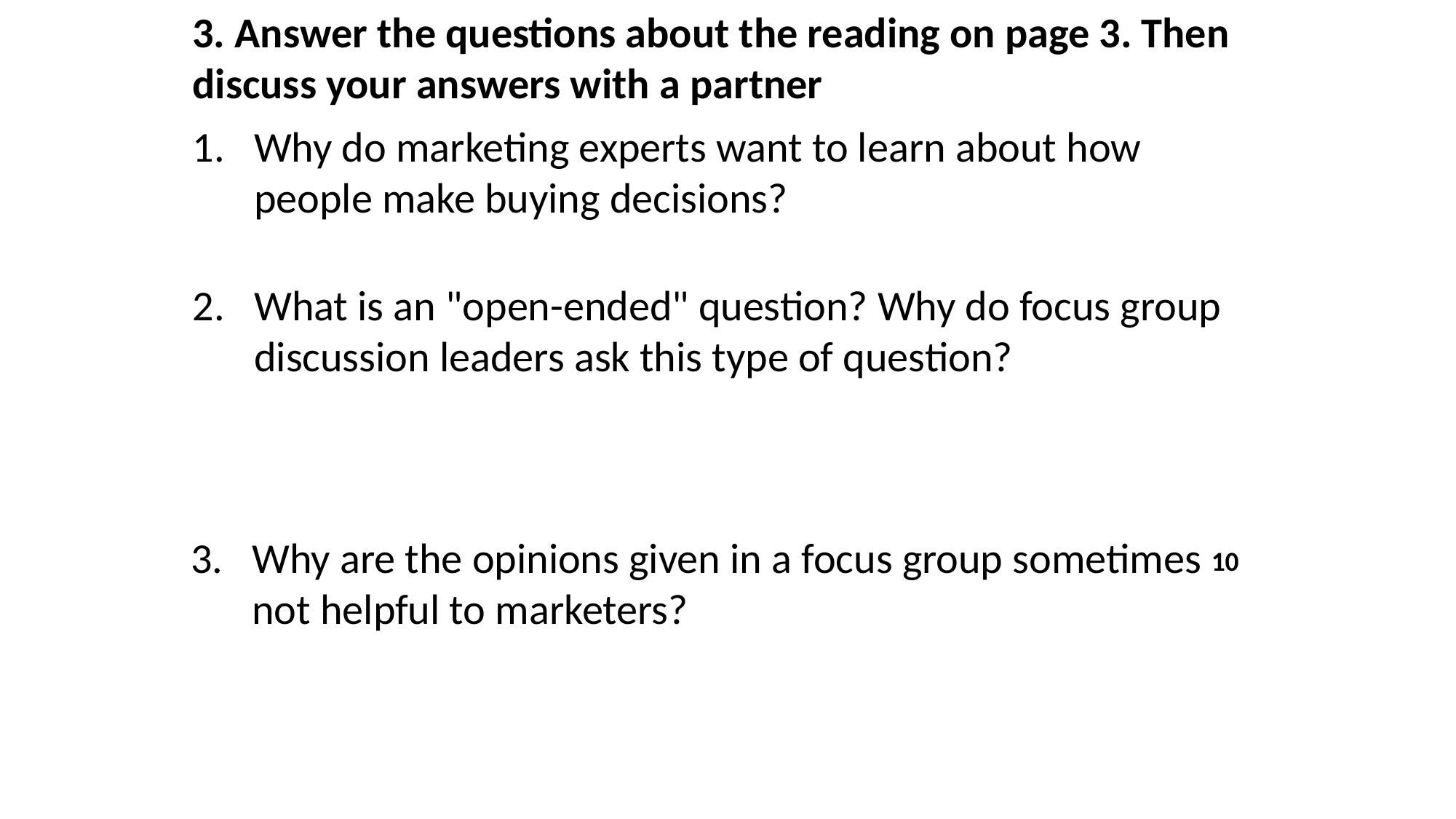

3. Answer the questions about the reading on page 3. Then discuss your answers with a partner
Why do marketing experts want to learn about how people make buying decisions?
What is an "open-ended" question? Why do focus group discussion leaders ask this type of question?
Why are the opinions given in a focus group sometimes not helpful to marketers?
10